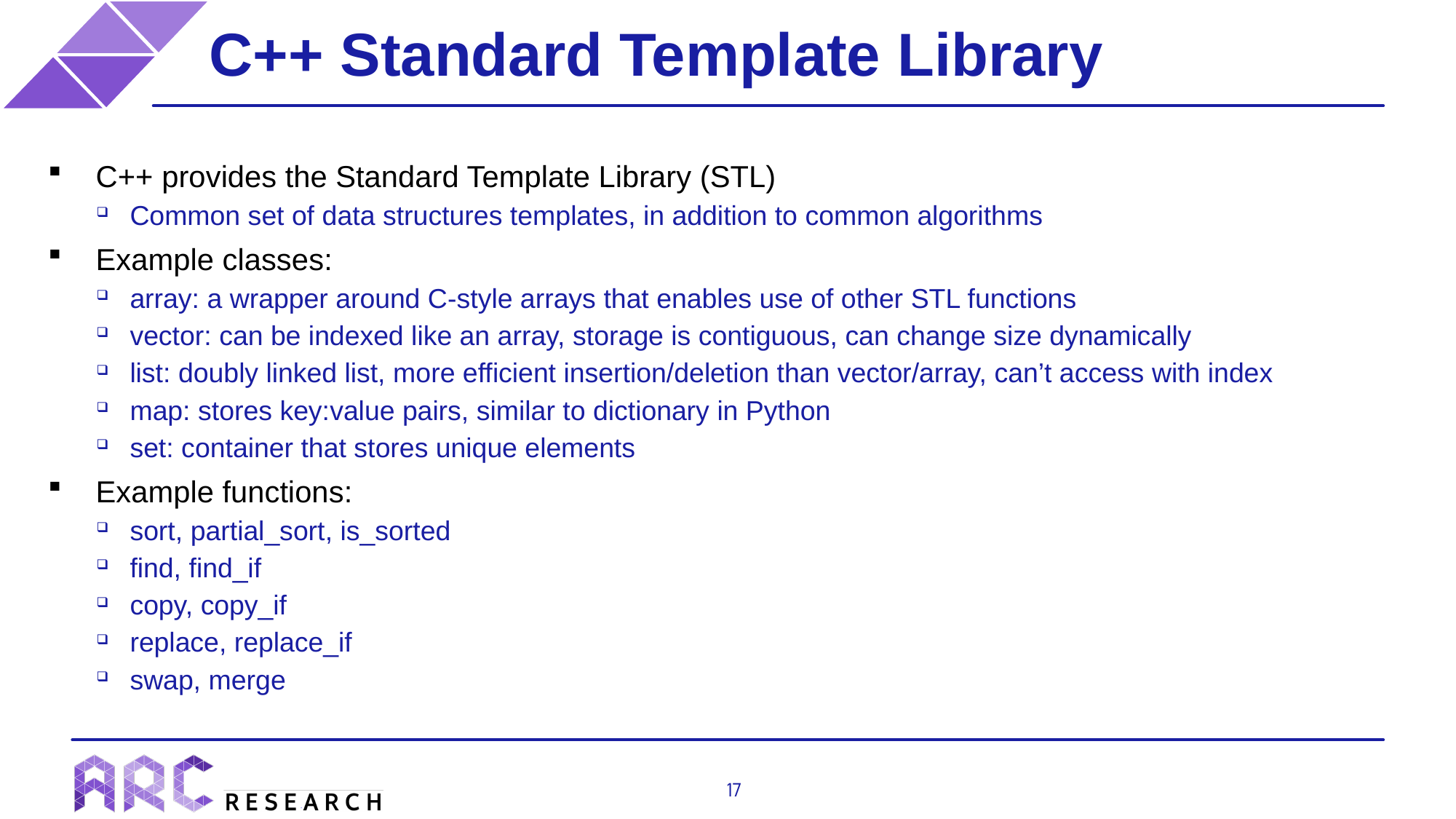

C++ Standard Template Library
C++ provides the Standard Template Library (STL)
Common set of data structures templates, in addition to common algorithms
Example classes:
array: a wrapper around C-style arrays that enables use of other STL functions
vector: can be indexed like an array, storage is contiguous, can change size dynamically
list: doubly linked list, more efficient insertion/deletion than vector/array, can’t access with index
map: stores key:value pairs, similar to dictionary in Python
set: container that stores unique elements
Example functions:
sort, partial_sort, is_sorted
find, find_if
copy, copy_if
replace, replace_if
swap, merge
17